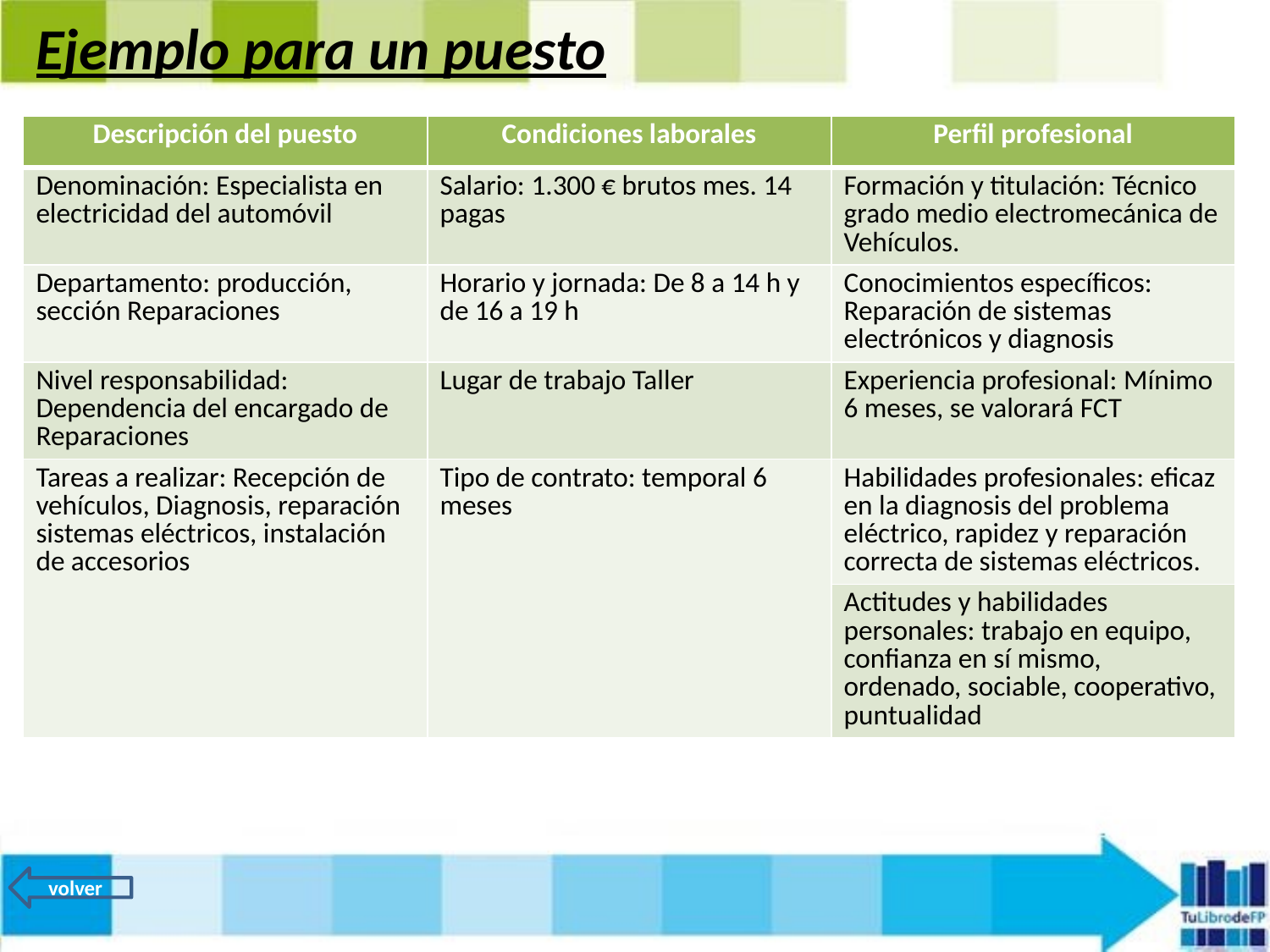

Ejemplo para un puesto
| Descripción del puesto | Condiciones laborales | Perfil profesional |
| --- | --- | --- |
| Denominación: Especialista en electricidad del automóvil | Salario: 1.300 € brutos mes. 14 pagas | Formación y titulación: Técnico grado medio electromecánica de Vehículos. |
| Departamento: producción, sección Reparaciones | Horario y jornada: De 8 a 14 h y de 16 a 19 h | Conocimientos específicos: Reparación de sistemas electrónicos y diagnosis |
| Nivel responsabilidad: Dependencia del encargado de Reparaciones | Lugar de trabajo Taller | Experiencia profesional: Mínimo 6 meses, se valorará FCT |
| Tareas a realizar: Recepción de vehículos, Diagnosis, reparación sistemas eléctricos, instalación de accesorios | Tipo de contrato: temporal 6 meses | Habilidades profesionales: eficaz en la diagnosis del problema eléctrico, rapidez y reparación correcta de sistemas eléctricos. |
|  |  | Actitudes y habilidades personales: trabajo en equipo, confianza en sí mismo, ordenado, sociable, cooperativo, puntualidad |
volver